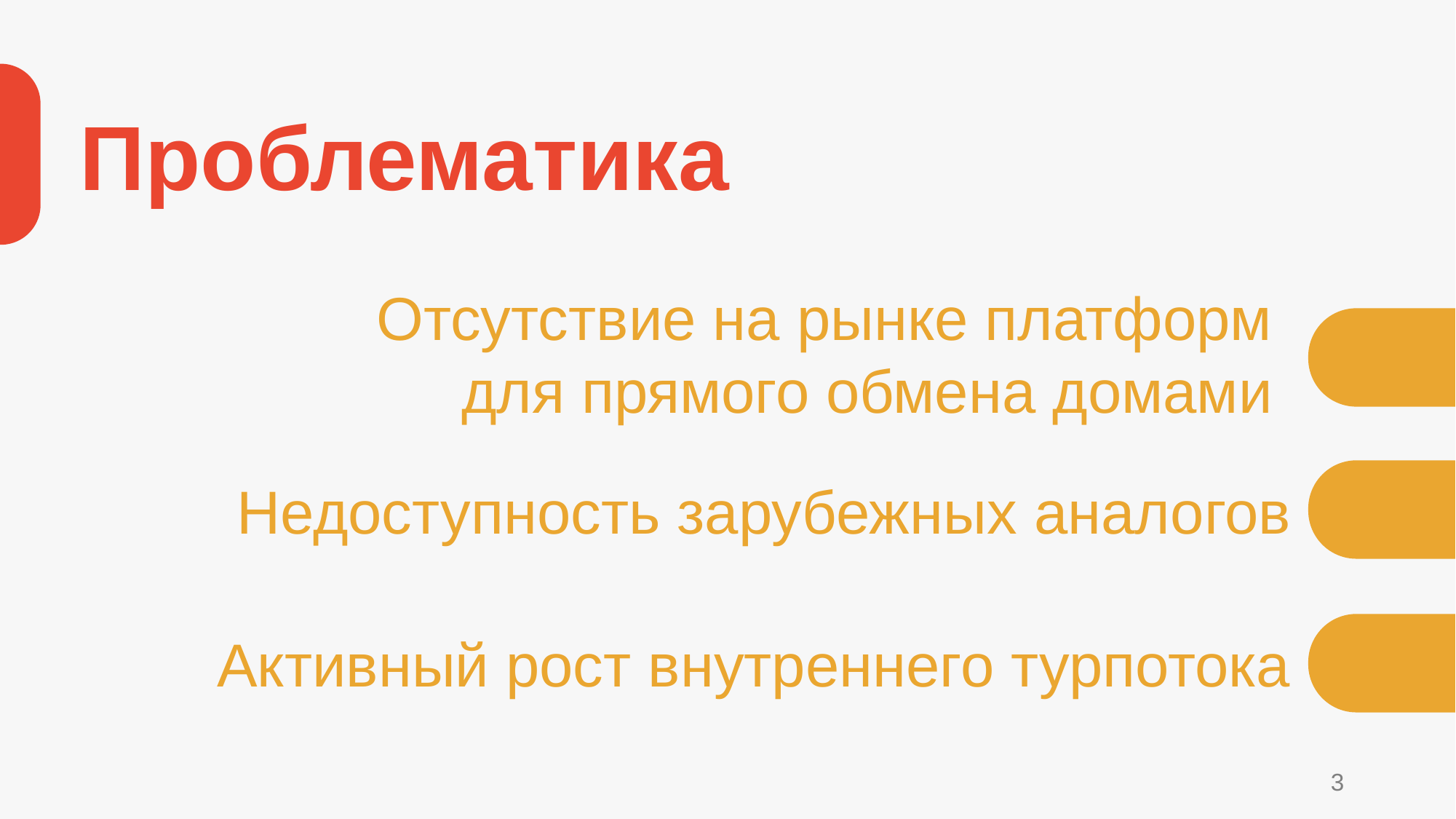

Проблематика
Отсутствие на рынке платформ
для прямого обмена домами

Недоступность зарубежных аналогов

Активный рост внутреннего турпотока
3